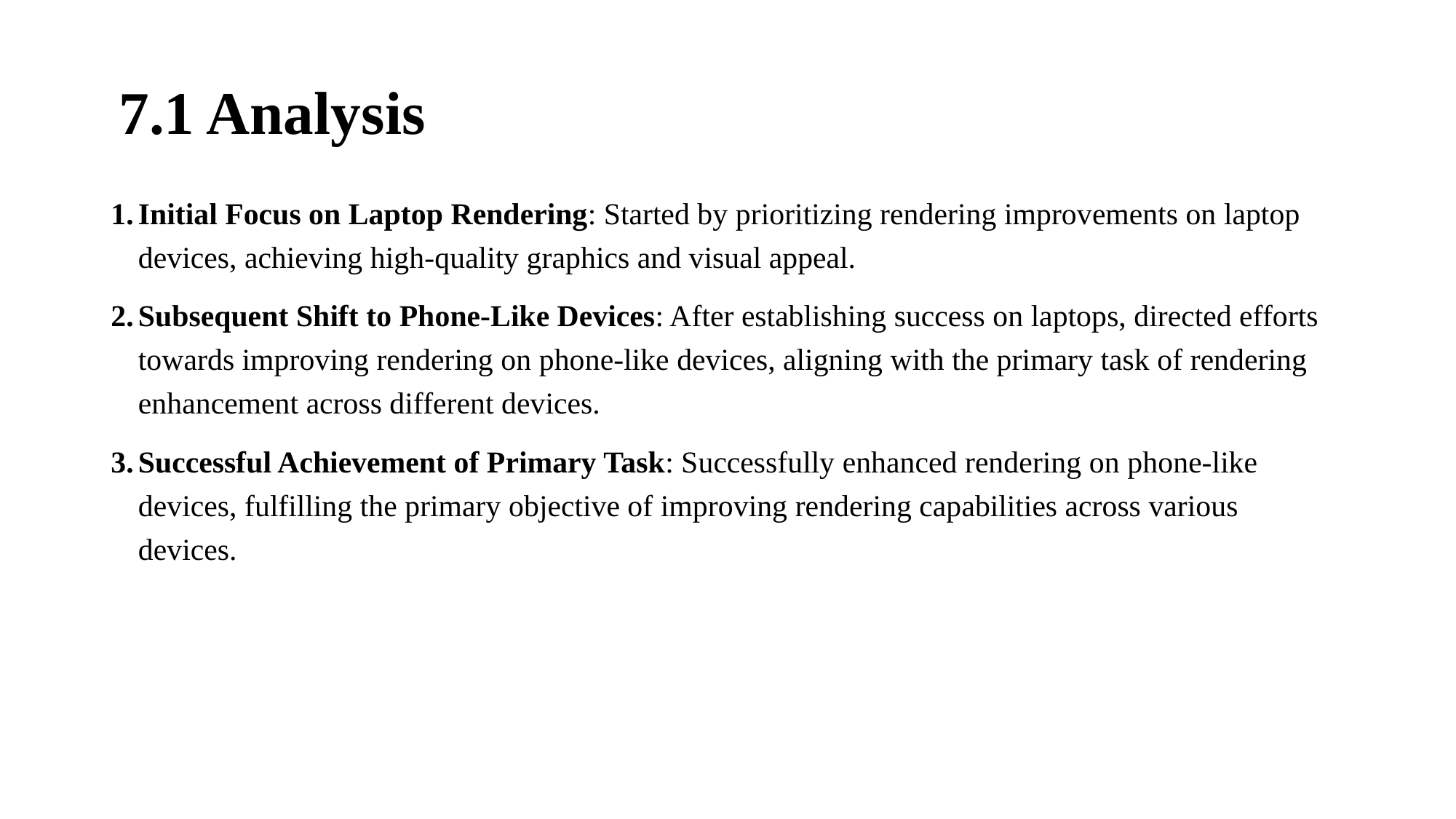

7.1 Analysis
Initial Focus on Laptop Rendering: Started by prioritizing rendering improvements on laptop devices, achieving high-quality graphics and visual appeal.
Subsequent Shift to Phone-Like Devices: After establishing success on laptops, directed efforts towards improving rendering on phone-like devices, aligning with the primary task of rendering enhancement across different devices.
Successful Achievement of Primary Task: Successfully enhanced rendering on phone-like devices, fulfilling the primary objective of improving rendering capabilities across various devices.